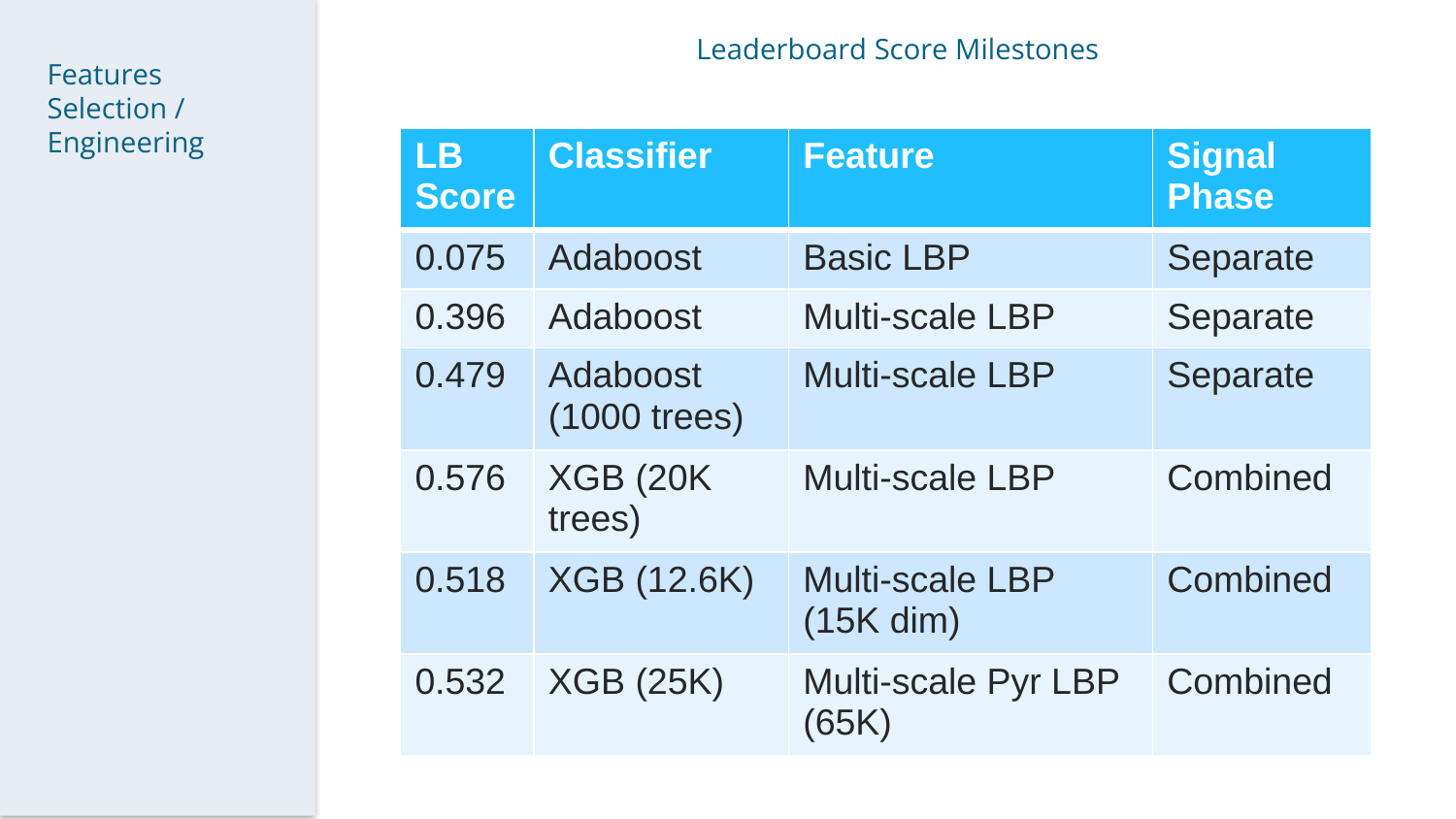

Leaderboard Score Milestones
Features Selection / Engineering

| LB Score | Classifier | Feature | Signal Phase |
| --- | --- | --- | --- |
| 0.075 | Adaboost | Basic LBP | Separate |
| 0.396 | Adaboost | Multi-scale LBP | Separate |
| 0.479 | Adaboost (1000 trees) | Multi-scale LBP | Separate |
| 0.576 | XGB (20K trees) | Multi-scale LBP | Combined |
| 0.518 | XGB (12.6K) | Multi-scale LBP (15K dim) | Combined |
| 0.532 | XGB (25K) | Multi-scale Pyr LBP (65K) | Combined |